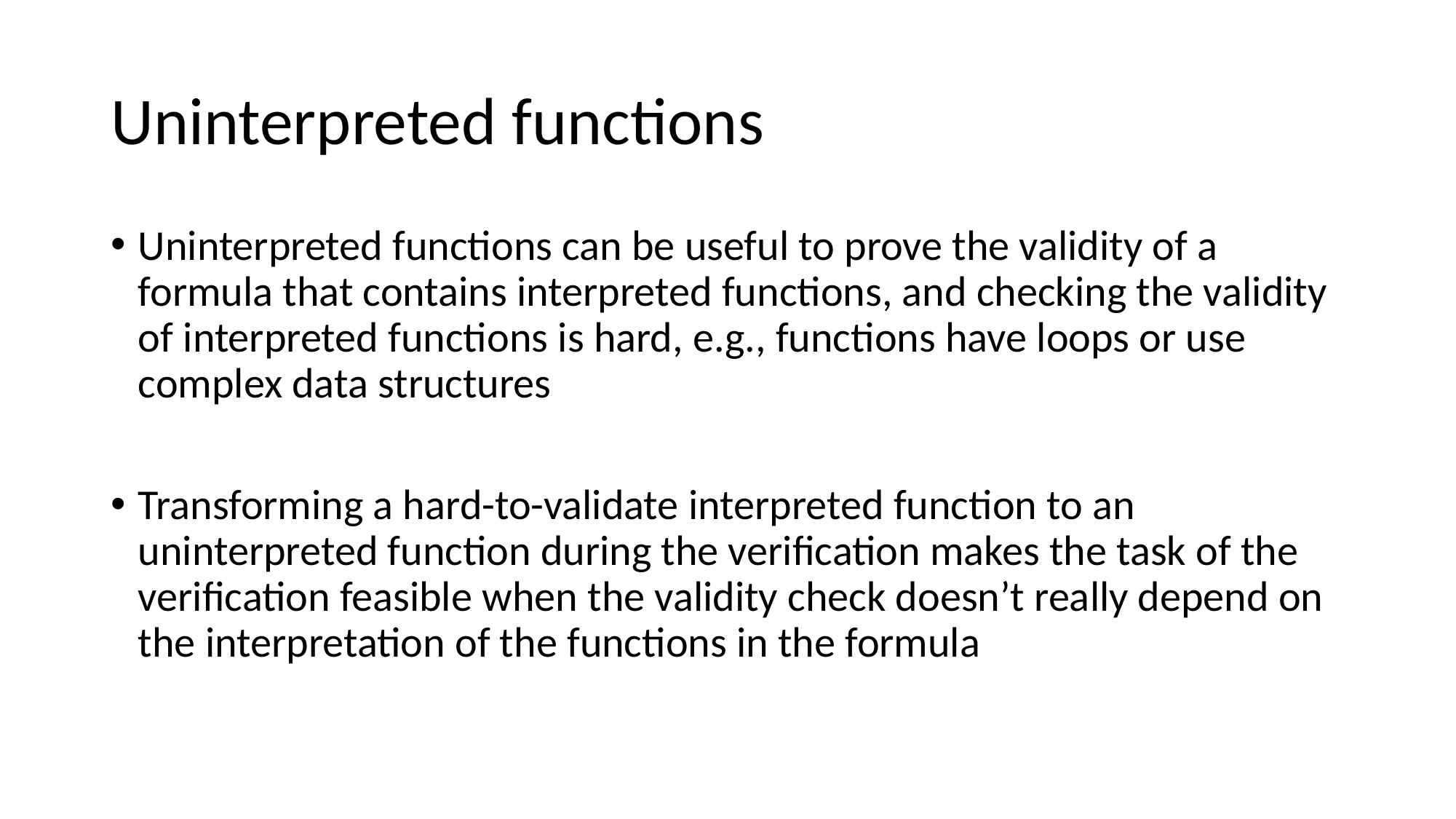

# Uninterpreted functions
Uninterpreted functions can be useful to prove the validity of a formula that contains interpreted functions, and checking the validity of interpreted functions is hard, e.g., functions have loops or use complex data structures

Transforming a hard-to-validate interpreted function to an uninterpreted function during the verification makes the task of the verification feasible when the validity check doesn’t really depend on the interpretation of the functions in the formula